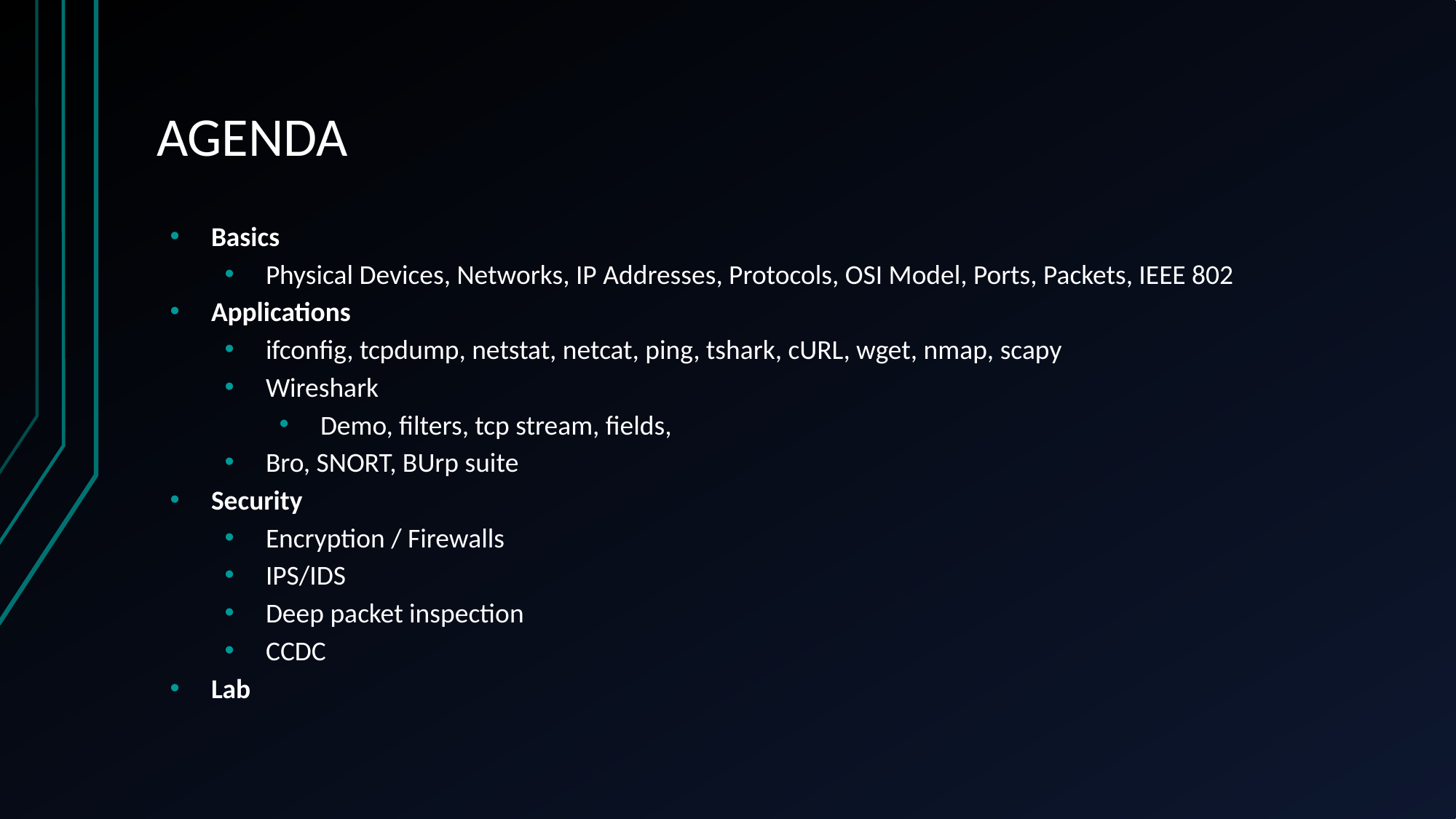

# AGENDA
Basics
Physical Devices, Networks, IP Addresses, Protocols, OSI Model, Ports, Packets, IEEE 802
Applications
ifconfig, tcpdump, netstat, netcat, ping, tshark, cURL, wget, nmap, scapy
Wireshark
Demo, filters, tcp stream, fields,
Bro, SNORT, BUrp suite
Security
Encryption / Firewalls
IPS/IDS
Deep packet inspection
CCDC
Lab